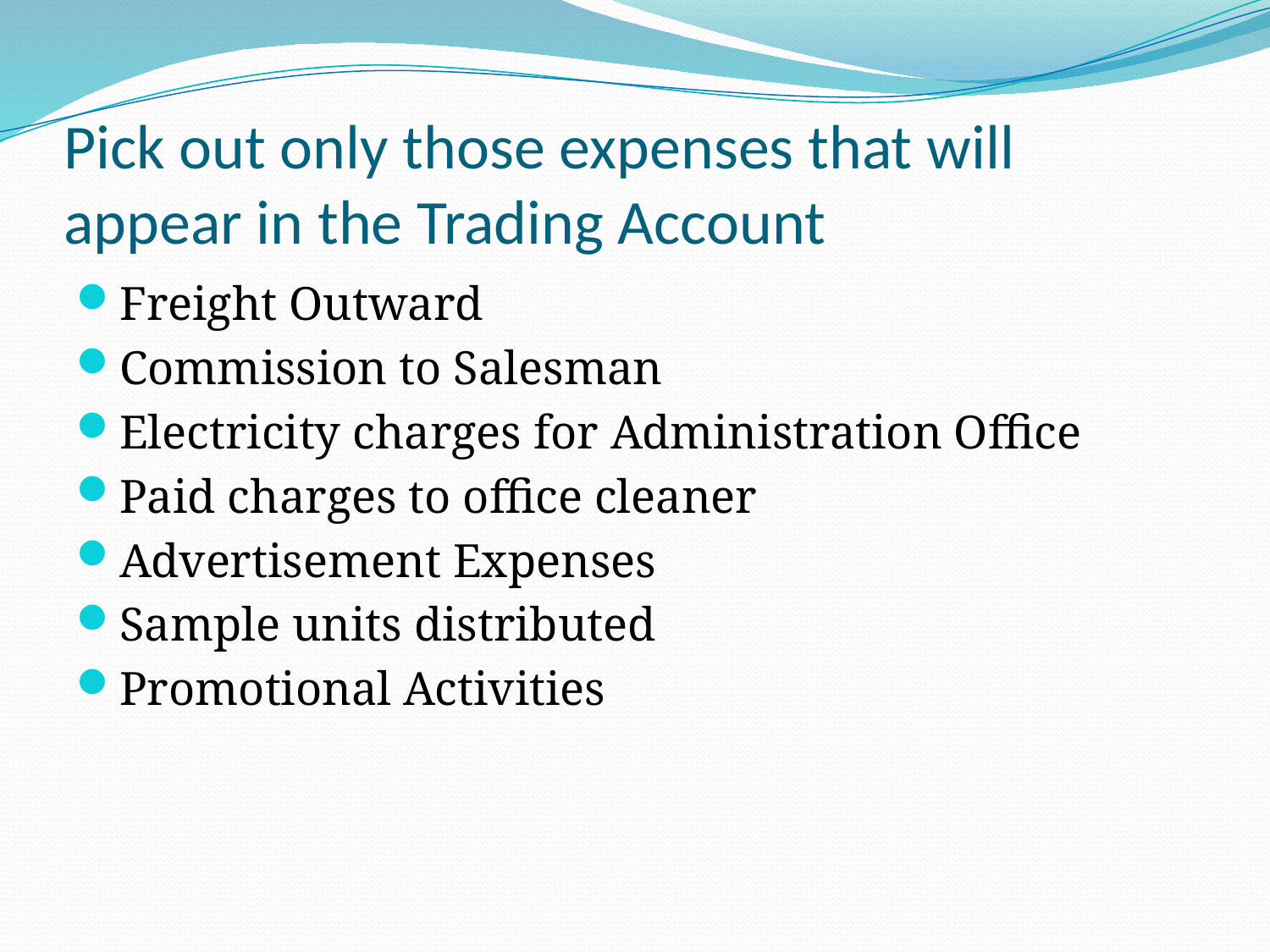

# Pick out only those expenses that will appear in the Trading Account
Freight Outward
Commission to Salesman
Electricity charges for Administration Office
Paid charges to office cleaner
Advertisement Expenses
Sample units distributed
Promotional Activities